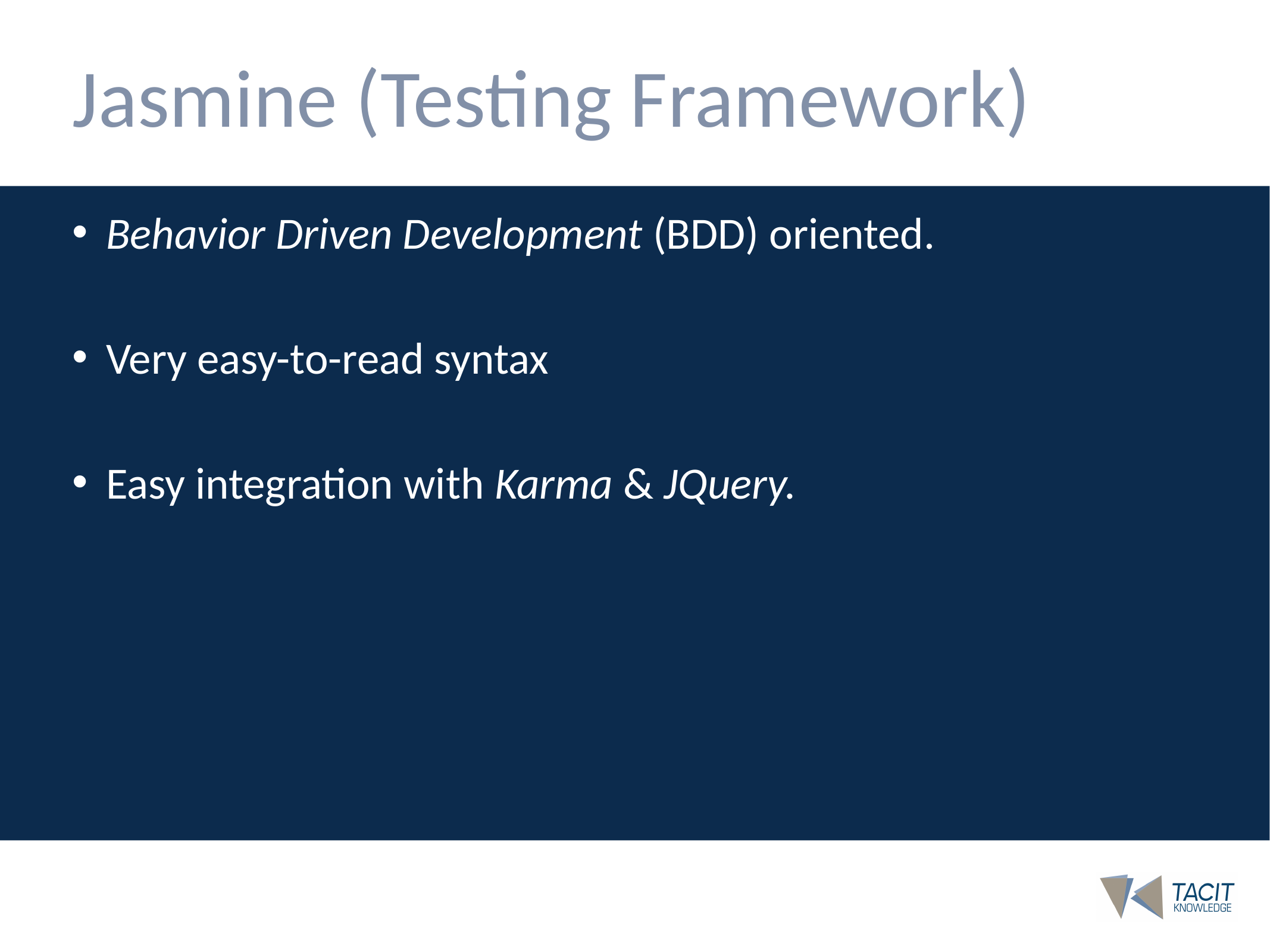

# Jasmine (Testing Framework)
Behavior Driven Development (BDD) oriented.

Very easy-to-read syntax

Easy integration with Karma & JQuery.